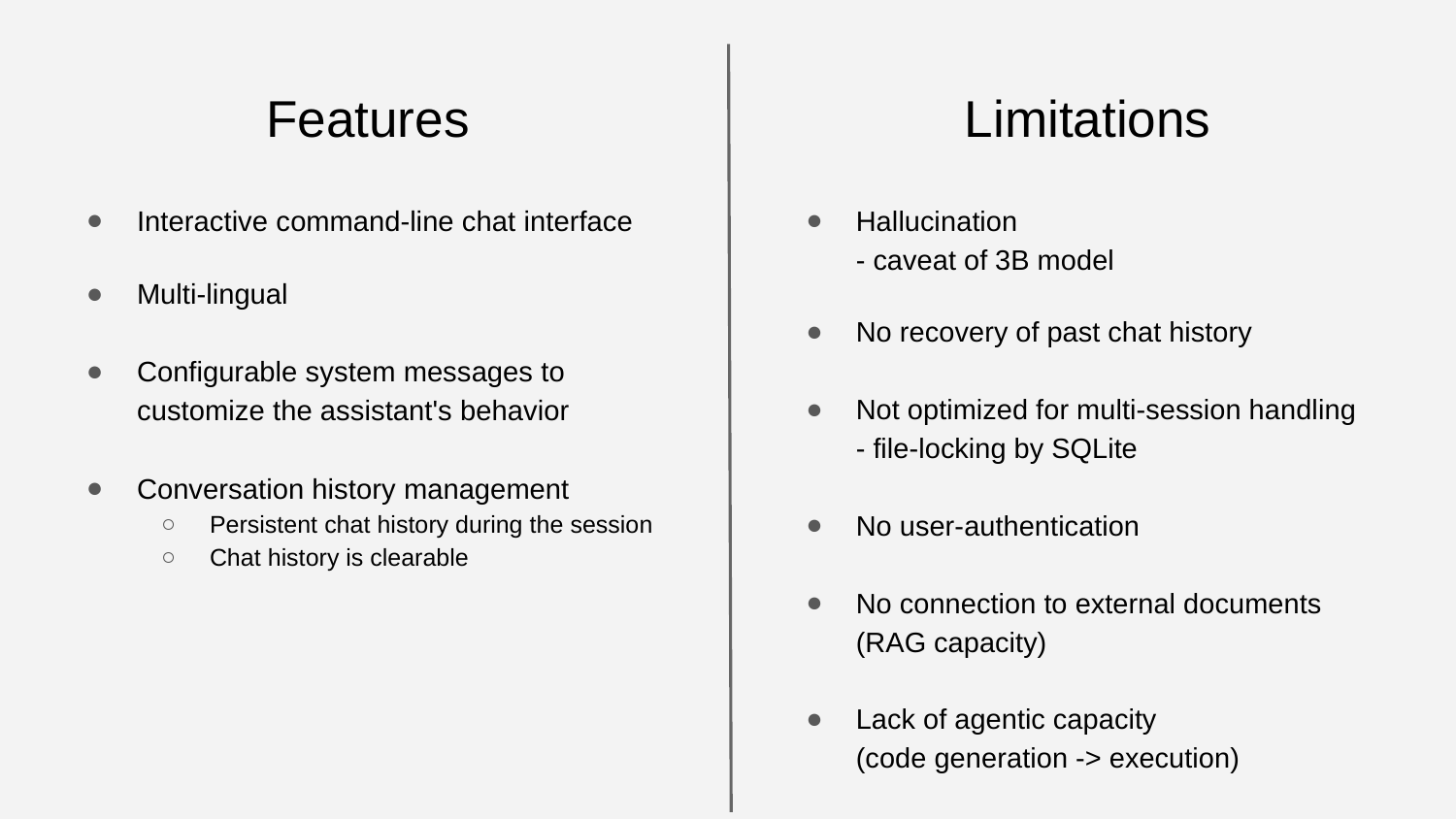

# Features
Limitations
Interactive command-line chat interface
Multi-lingual
Configurable system messages to customize the assistant's behavior
Conversation history management
Persistent chat history during the session
Chat history is clearable
Hallucination
- caveat of 3B model
No recovery of past chat history
Not optimized for multi-session handling
- file-locking by SQLite
No user-authentication
No connection to external documents
(RAG capacity)
Lack of agentic capacity
(code generation -> execution)